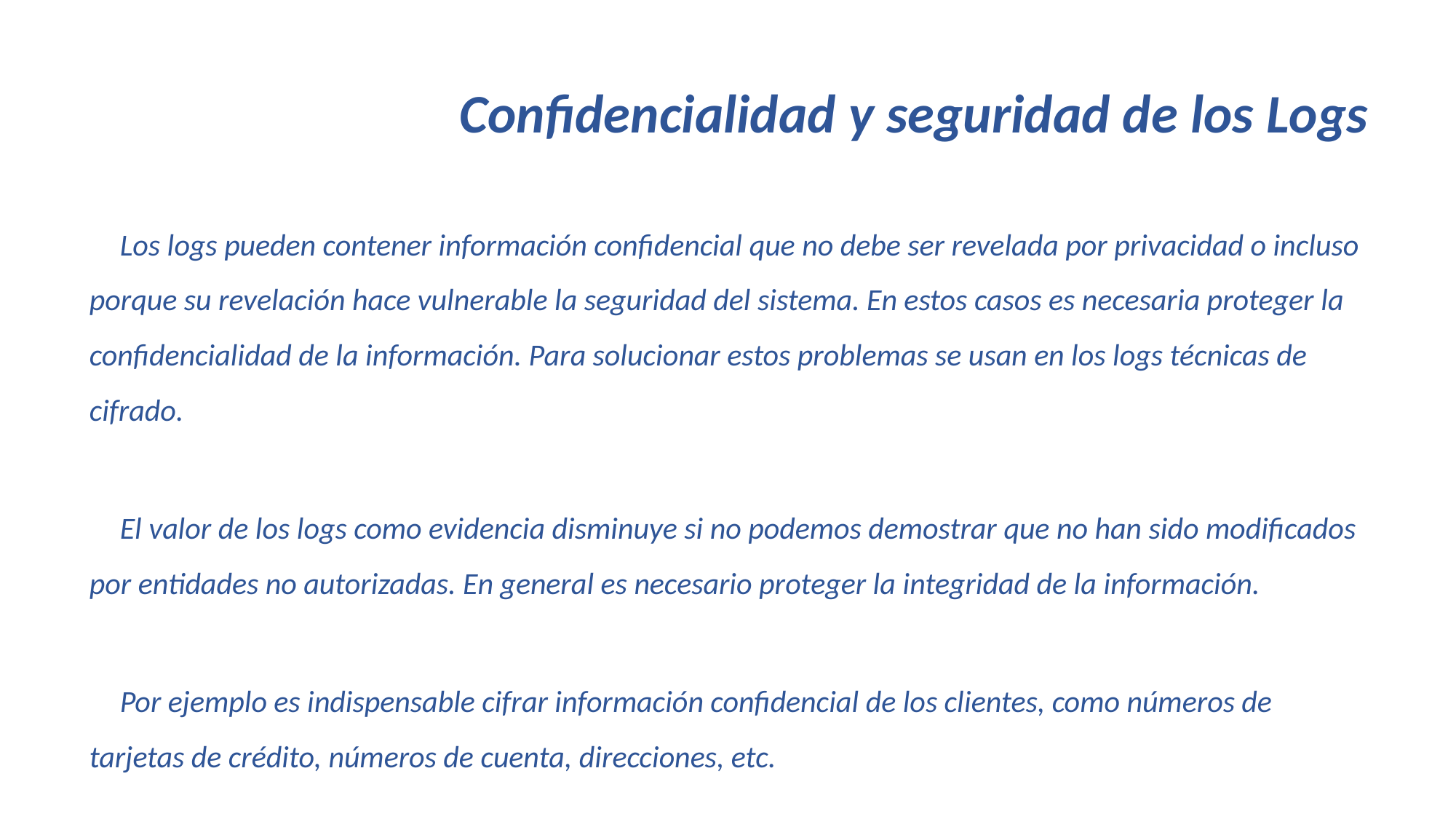

Confidencialidad y seguridad de los Logs

	Los logs pueden contener información confidencial que no debe ser revelada por privacidad o incluso porque su revelación hace vulnerable la seguridad del sistema. En estos casos es necesaria proteger la confidencialidad de la información. Para solucionar estos problemas se usan en los logs técnicas de cifrado.

	El valor de los logs como evidencia disminuye si no podemos demostrar que no han sido modificados por entidades no autorizadas. En general es necesario proteger la integridad de la información.

	Por ejemplo es indispensable cifrar información confidencial de los clientes, como números de tarjetas de crédito, números de cuenta, direcciones, etc.